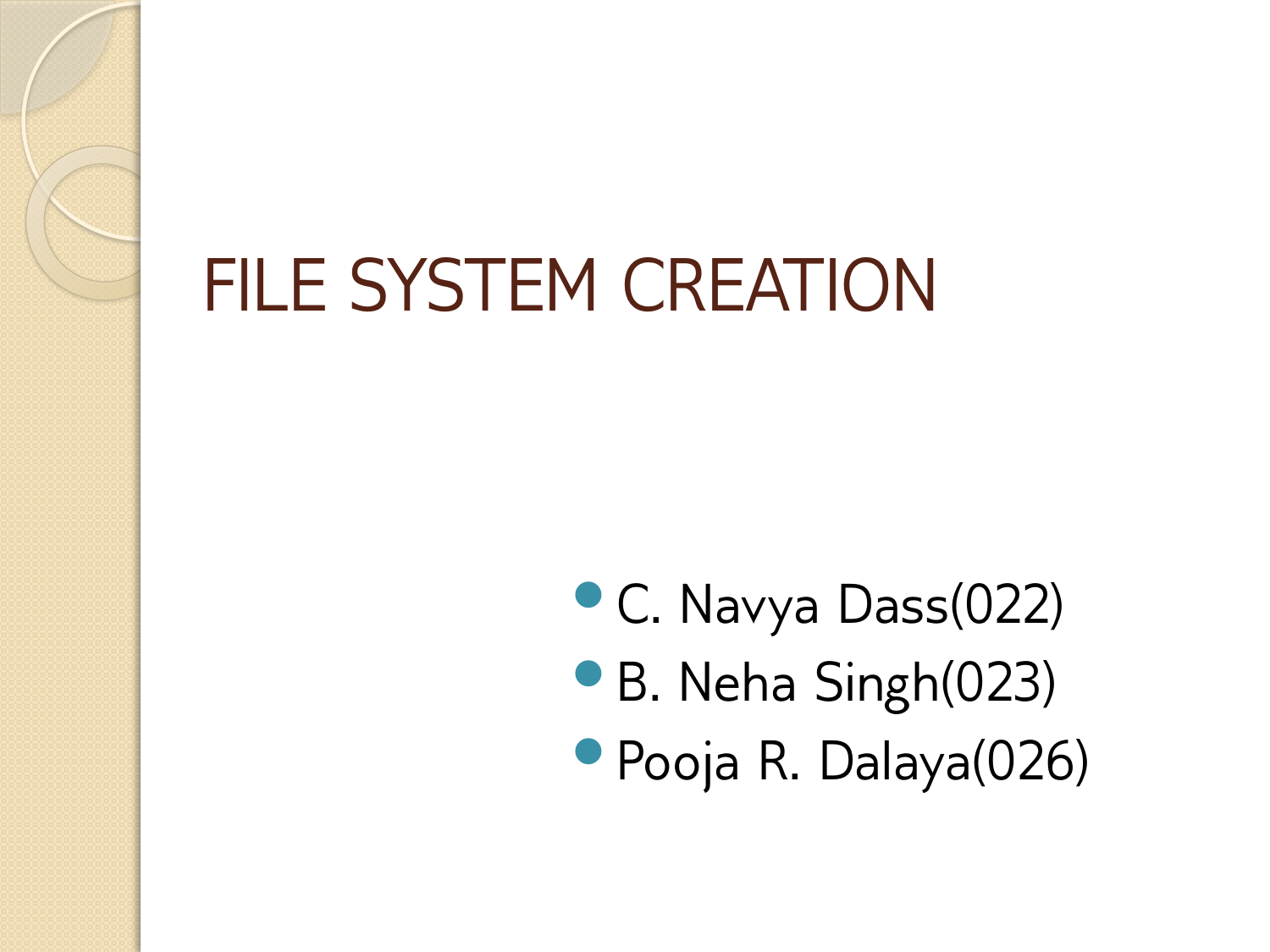

# FILE SYSTEM CREATION
C. Navya Dass(022)
B. Neha Singh(023)
Pooja R. Dalaya(026)